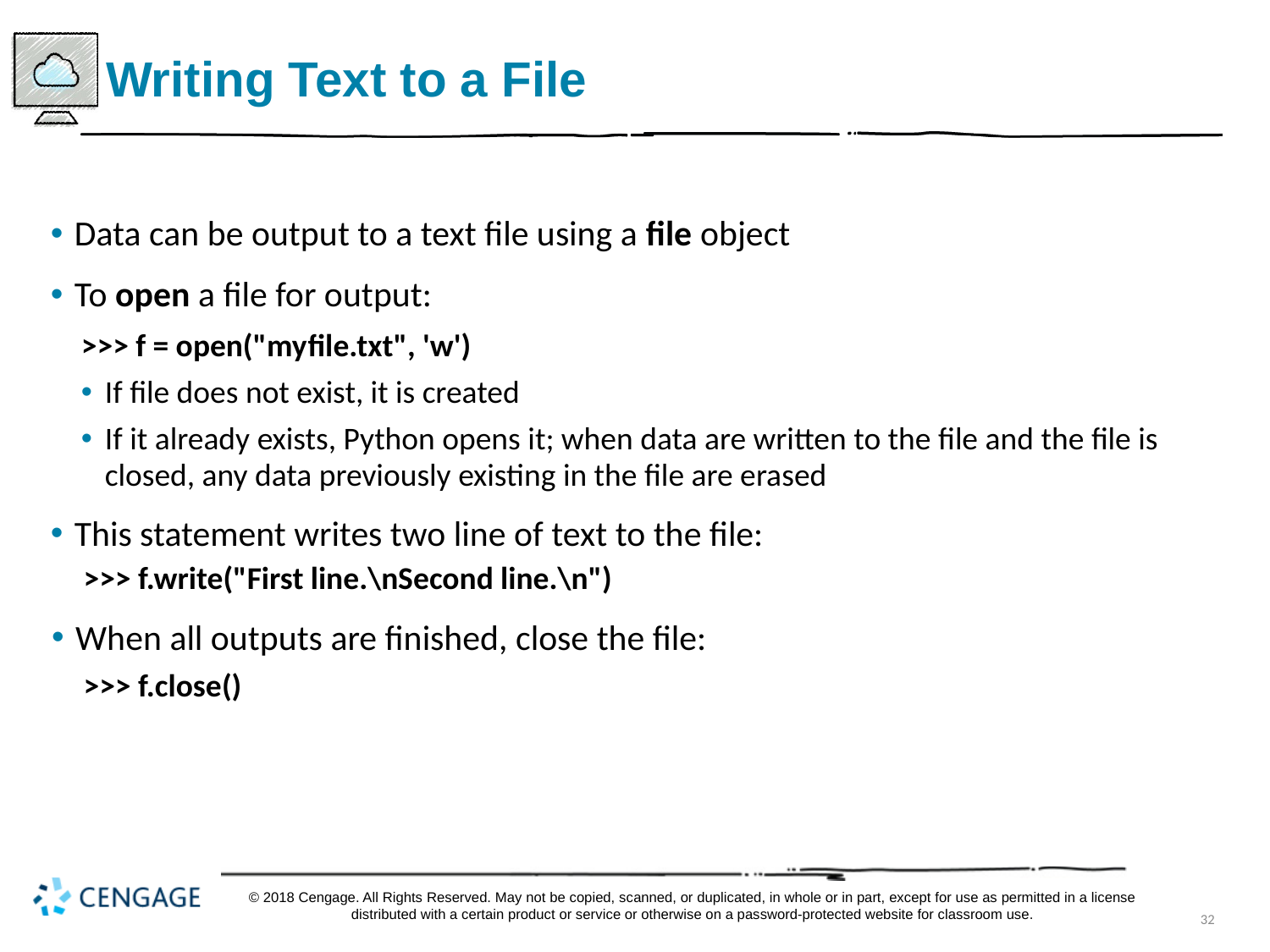

# Writing Text to a File
Data can be output to a text file using a file object
To open a file for output:
>>> f = open("my file.txt", 'w')
If file does not exist, it is created
If it already exists, Python opens it; when data are written to the file and the file is closed, any data previously existing in the file are erased
This statement writes two line of text to the file:
>>> f.write("First line.\nSecond line.\n")
When all outputs are finished, close the file:
>>> f.close()
© 2018 Cengage. All Rights Reserved. May not be copied, scanned, or duplicated, in whole or in part, except for use as permitted in a license distributed with a certain product or service or otherwise on a password-protected website for classroom use.